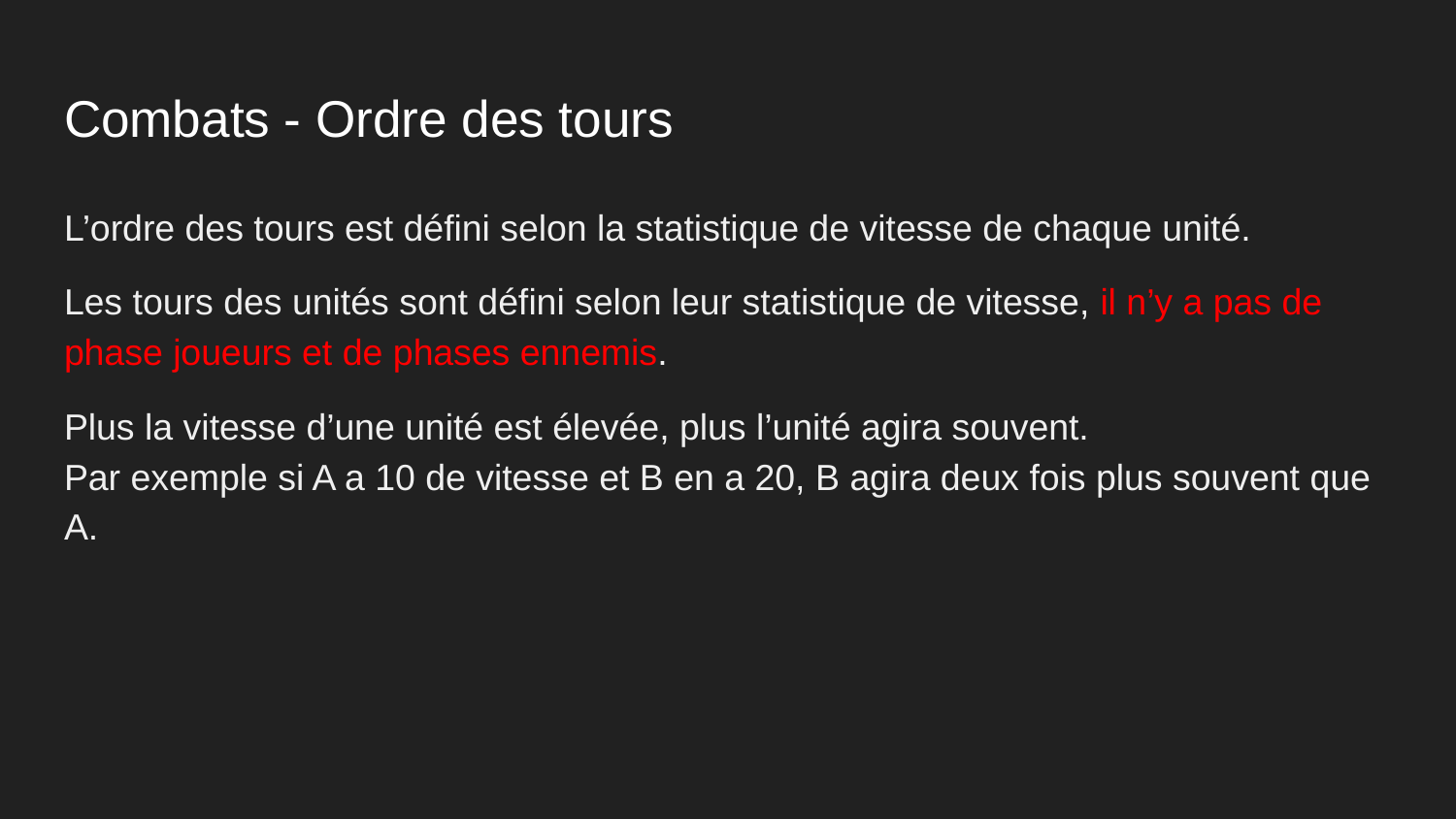

# Combats - Ordre des tours
L’ordre des tours est défini selon la statistique de vitesse de chaque unité.
Les tours des unités sont défini selon leur statistique de vitesse, il n’y a pas de phase joueurs et de phases ennemis.
Plus la vitesse d’une unité est élevée, plus l’unité agira souvent.
Par exemple si A a 10 de vitesse et B en a 20, B agira deux fois plus souvent que A.